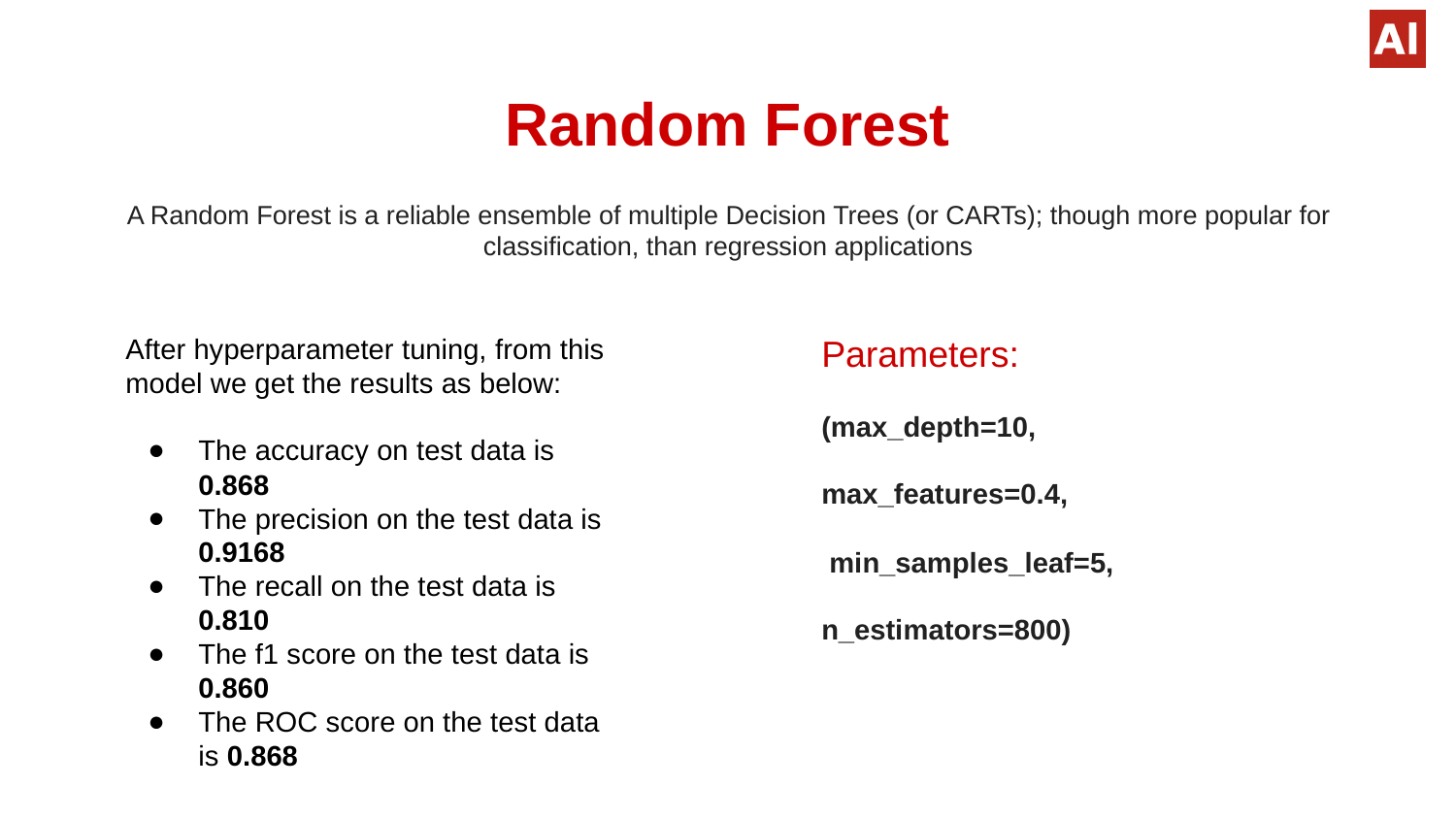

# Random Forest
A Random Forest is a reliable ensemble of multiple Decision Trees (or CARTs); though more popular for classification, than regression applications
After hyperparameter tuning, from this model we get the results as below:

The accuracy on test data is 0.868
The precision on the test data is 0.9168
The recall on the test data is 0.810
The f1 score on the test data is 0.860
The ROC score on the test data is 0.868
Parameters:

(max_depth=10,

max_features=0.4,

 min_samples_leaf=5,
                       n_estimators=800)